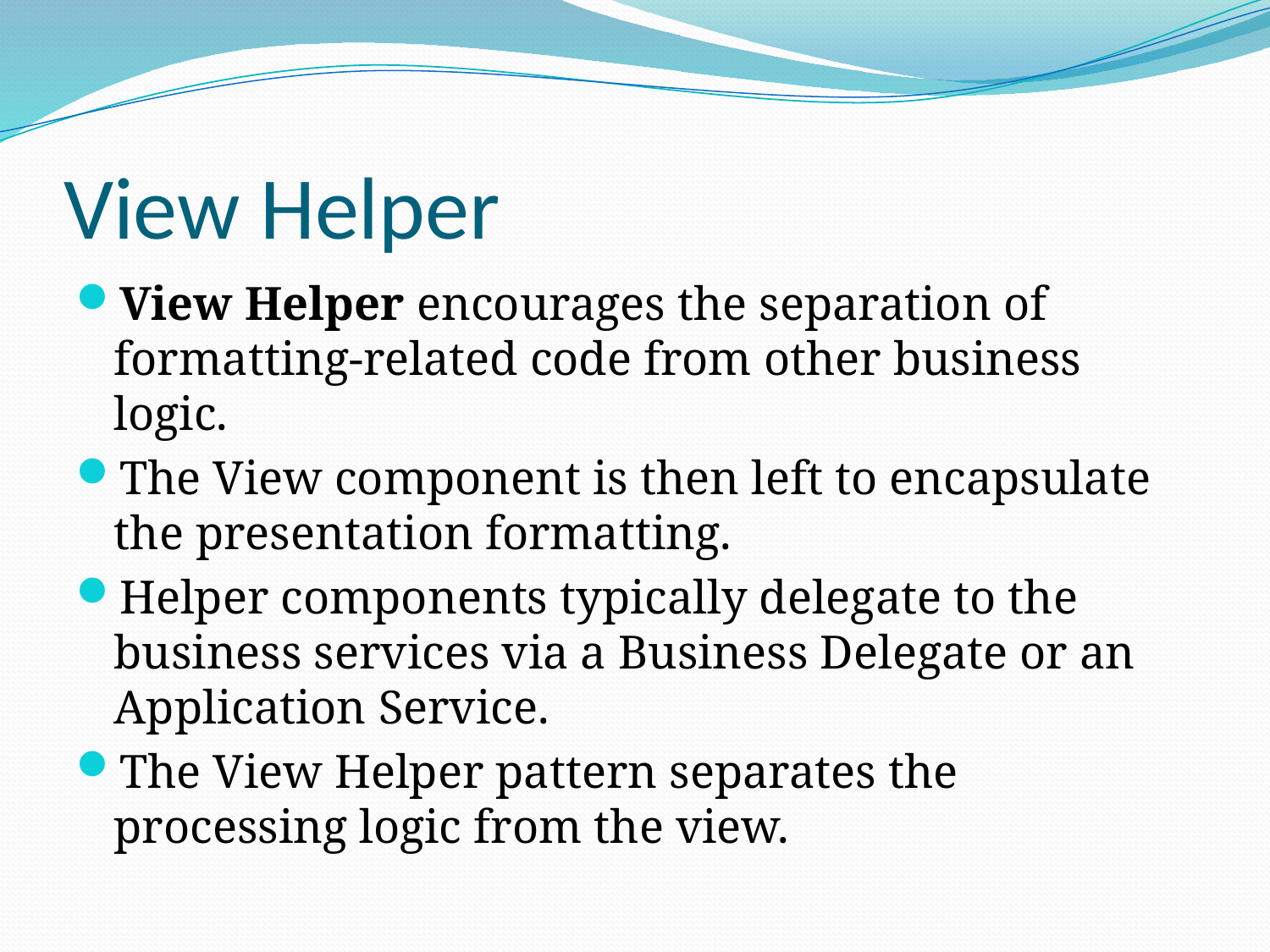

# View Helper
View Helper encourages the separation of formatting-related code from other business logic.
The View component is then left to encapsulate the presentation formatting.
Helper components typically delegate to the business services via a Business Delegate or an Application Service.
The View Helper pattern separates the processing logic from the view.